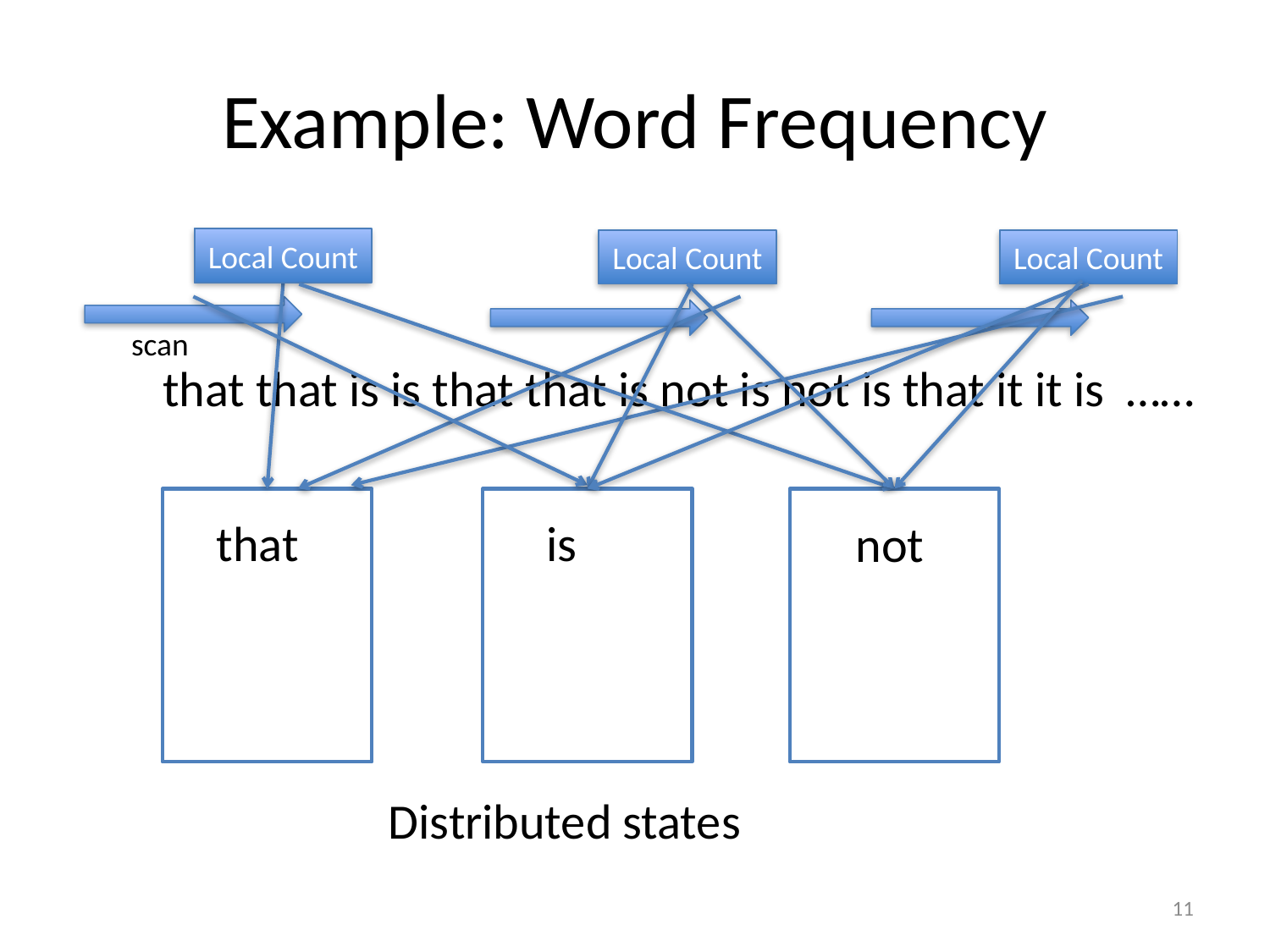

# Example: Word Frequency
Local Count
Local Count
Local Count

scan
that that is is that that is not is not is that it it is  ……

that

is

not

Distributed states
11